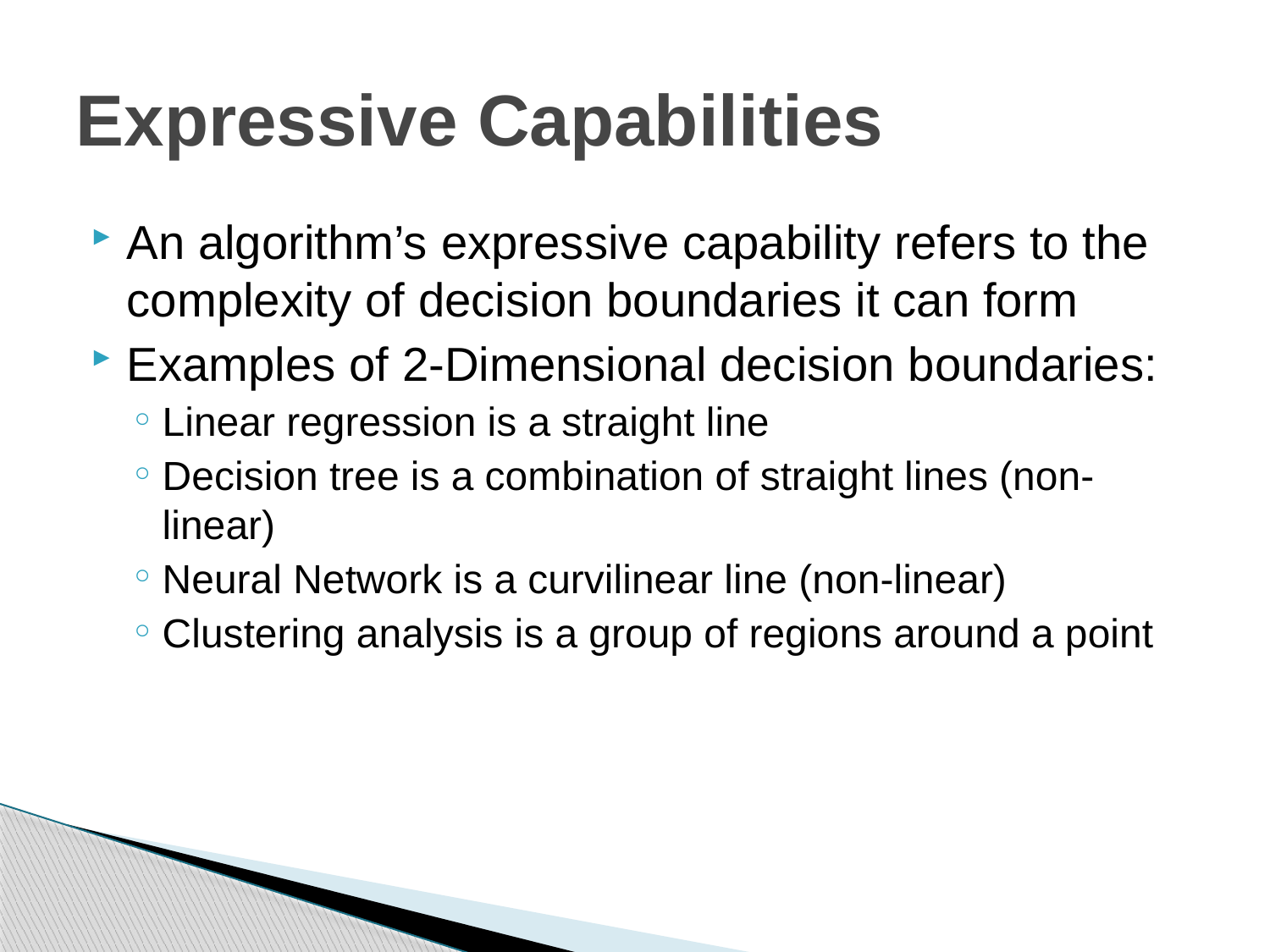

# Expressive Capabilities
An algorithm’s expressive capability refers to the complexity of decision boundaries it can form
Examples of 2-Dimensional decision boundaries:
Linear regression is a straight line
Decision tree is a combination of straight lines (non-linear)
Neural Network is a curvilinear line (non-linear)
Clustering analysis is a group of regions around a point